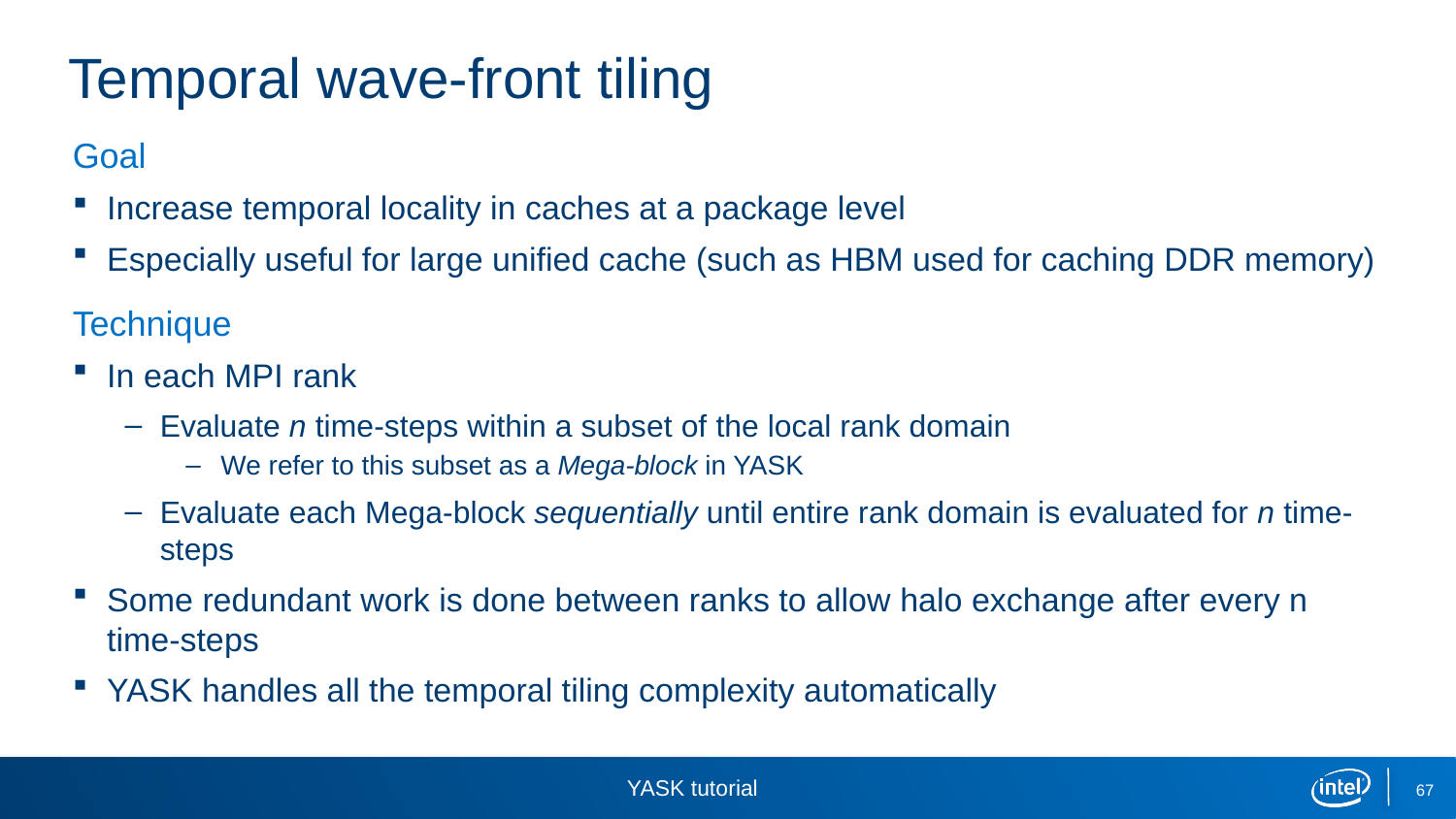

# Temporal wave-front tiling
Goal
Increase temporal locality in caches at a package level
Especially useful for large unified cache (such as HBM used for caching DDR memory)
Technique
In each MPI rank
Evaluate n time-steps within a subset of the local rank domain
We refer to this subset as a Mega-block in YASK
Evaluate each Mega-block sequentially until entire rank domain is evaluated for n time-steps
Some redundant work is done between ranks to allow halo exchange after every n time-steps
YASK handles all the temporal tiling complexity automatically

YASK tutorial
67